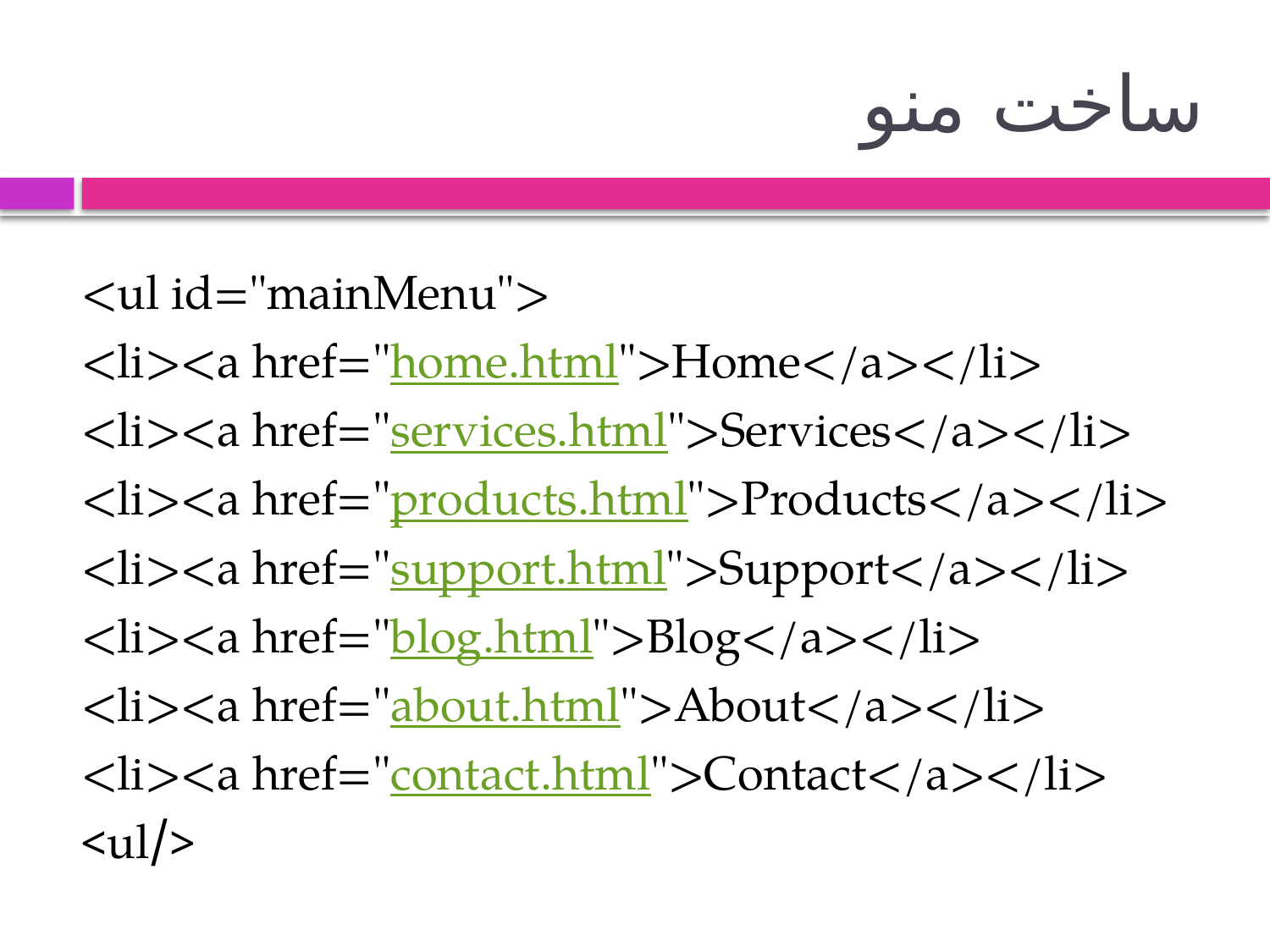

# ساخت منو
<ul id="mainMenu">
<li><a href="home.html">Home</a></li>
<li><a href="services.html">Services</a></li>
<li><a href="products.html">Products</a></li>
<li><a href="support.html">Support</a></li>
<li><a href="blog.html">Blog</a></li>
<li><a href="about.html">About</a></li>
<li><a href="contact.html">Contact</a></li>
 </ul>